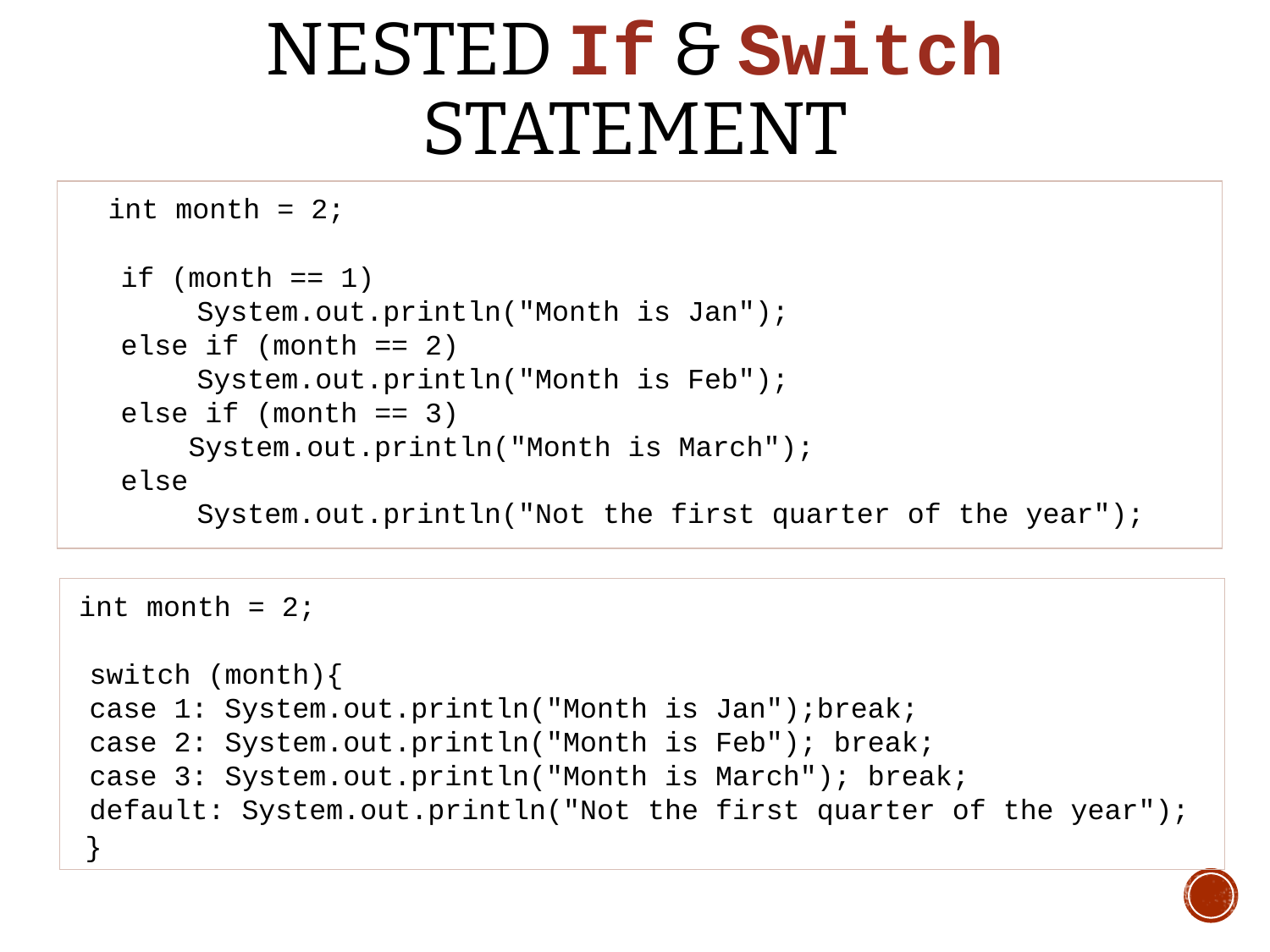

# Nested If & Switch statement
      int month = 2;
   if (month == 1)
    	System.out.println("Month is Jan");
   else if (month == 2)
    	System.out.println("Month is Feb");
   else if (month == 3)
       System.out.println("Month is March");
   else
   	System.out.println("Not the first quarter of the year");

 int month = 2;
 switch (month){
 case 1: System.out.println("Month is Jan");break;
 case 2: System.out.println("Month is Feb"); break;
 case 3: System.out.println("Month is March"); break;
 default: System.out.println("Not the first quarter of the year");
  }